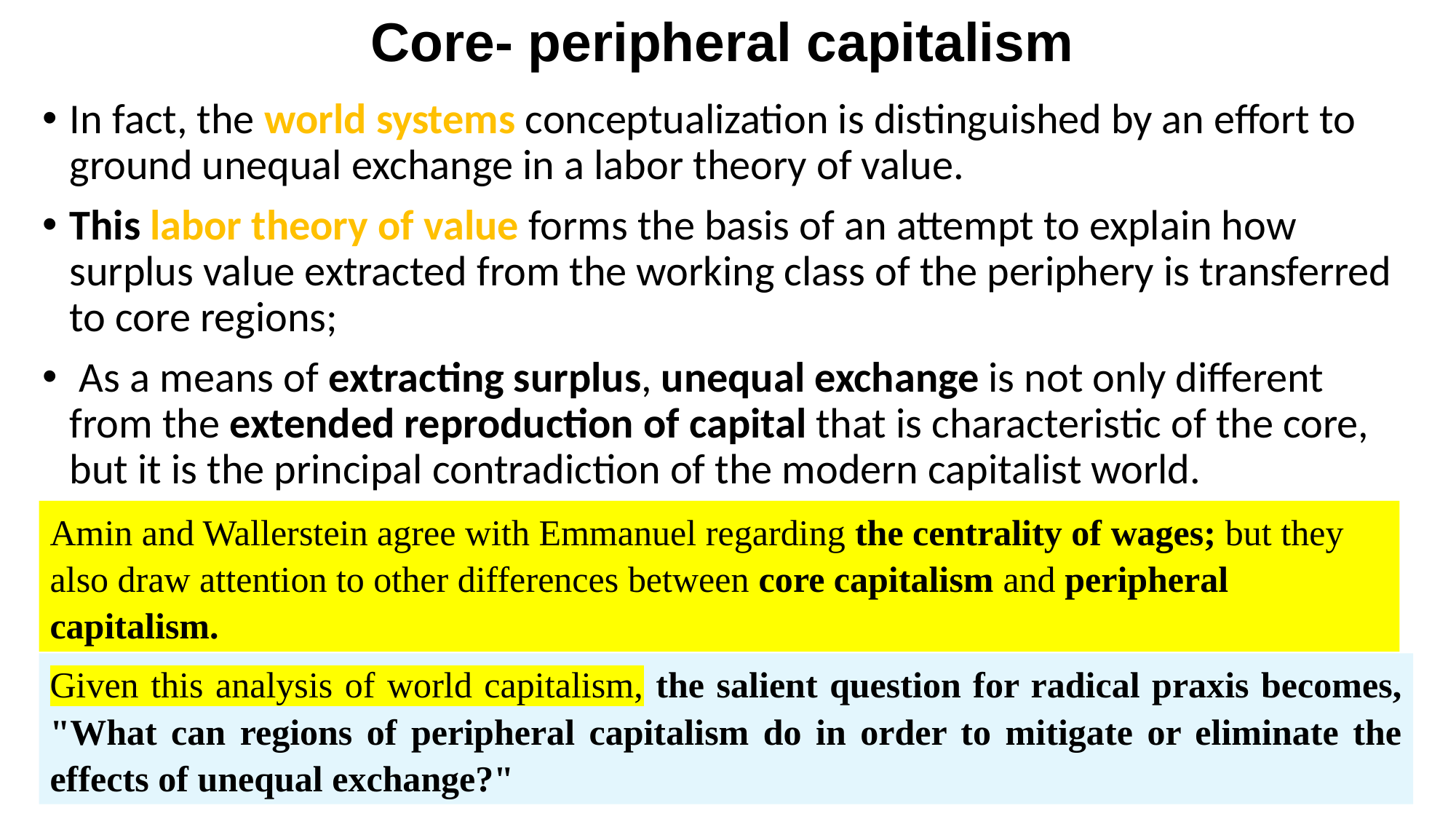

# Core- peripheral capitalism
In fact, the world systems conceptualization is distinguished by an effort to ground unequal exchange in a labor theory of value.
This labor theory of value forms the basis of an attempt to explain how surplus value extracted from the working class of the periphery is transferred to core regions;
 As a means of extracting surplus, unequal exchange is not only different from the extended reproduction of capital that is characteristic of the core, but it is the principal contradiction of the modern capitalist world.
Amin and Wallerstein agree with Emmanuel regarding the centrality of wages; but they also draw attention to other differences between core capitalism and peripheral capitalism.
Given this analysis of world capitalism, the salient question for radical praxis becomes, "What can regions of peripheral capitalism do in order to mitigate or eliminate the effects of unequal exchange?"